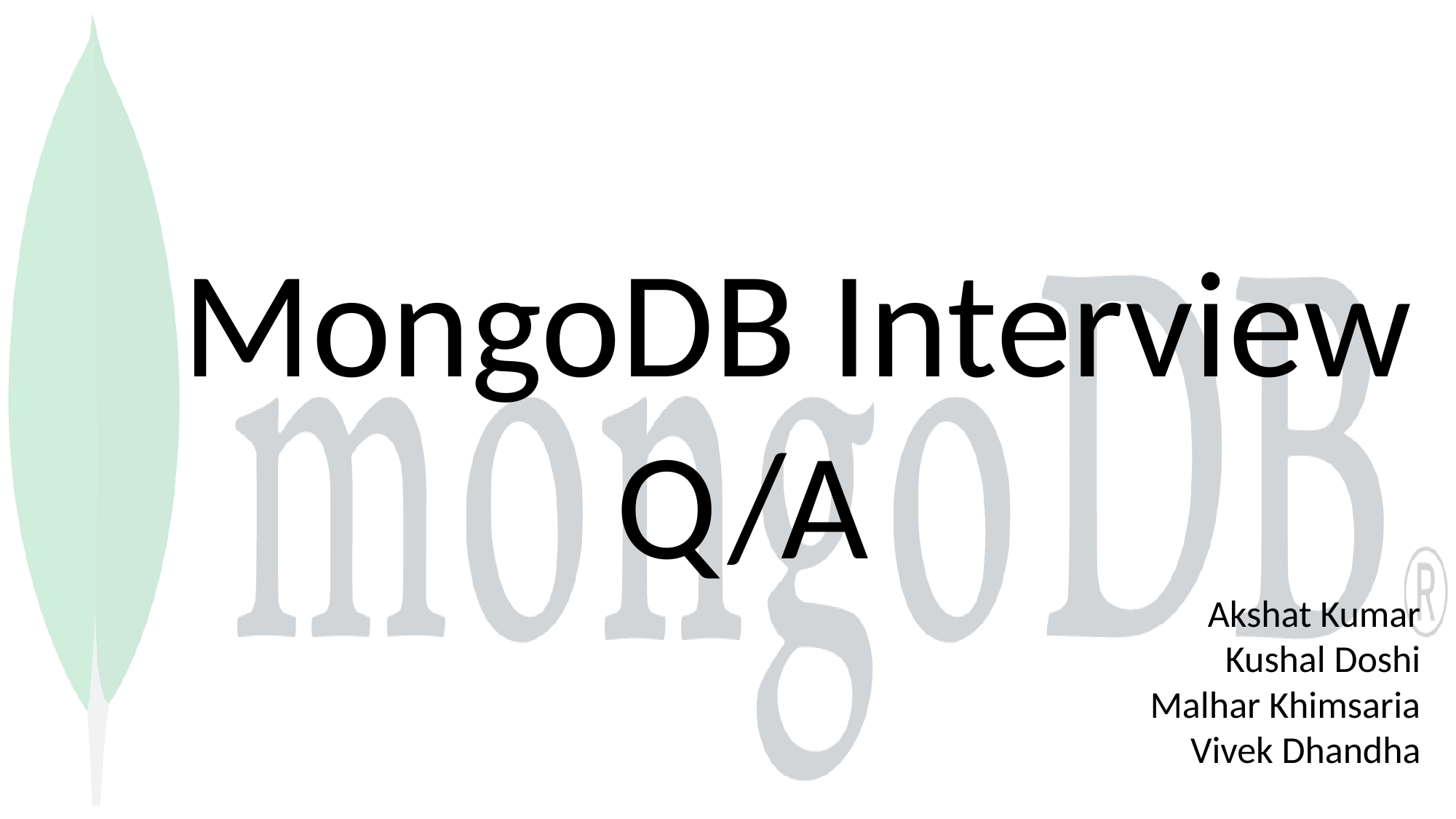

MongoDB Interview
Q/A
Akshat Kumar
Kushal Doshi
Malhar Khimsaria
Vivek Dhandha